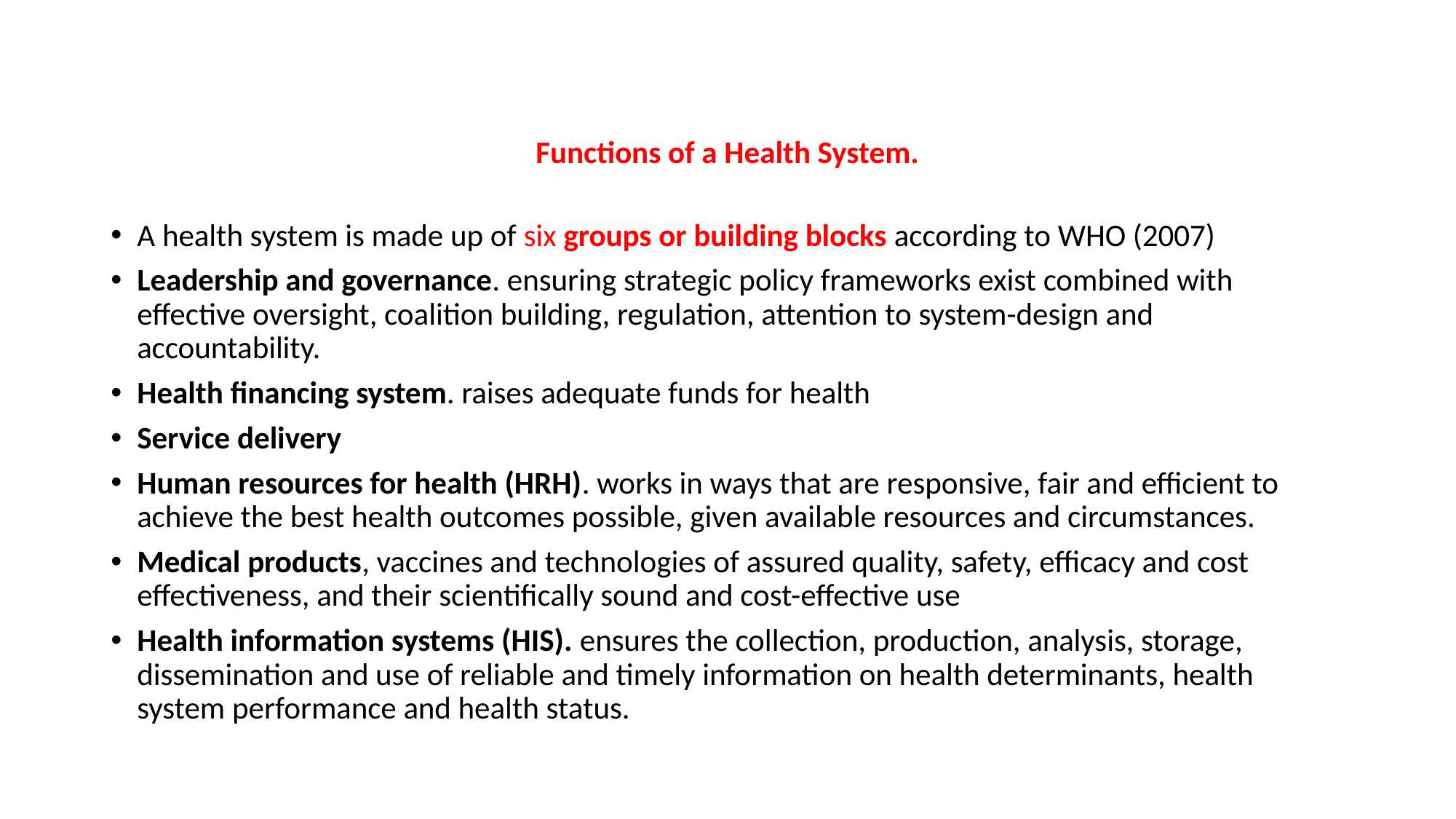

Functions of a Health System.
A health system is made up of six groups or building blocks according to WHO (2007)
Leadership and governance. ensuring strategic policy frameworks exist combined with effective oversight, coalition building, regulation, attention to system-design and accountability.
Health financing system. raises adequate funds for health
Service delivery
Human resources for health (HRH). works in ways that are responsive, fair and efficient to achieve the best health outcomes possible, given available resources and circumstances.
Medical products, vaccines and technologies of assured quality, safety, efficacy and cost effectiveness, and their scientifically sound and cost-effective use
Health information systems (HIS). ensures the collection, production, analysis, storage, dissemination and use of reliable and timely information on health determinants, health system performance and health status.